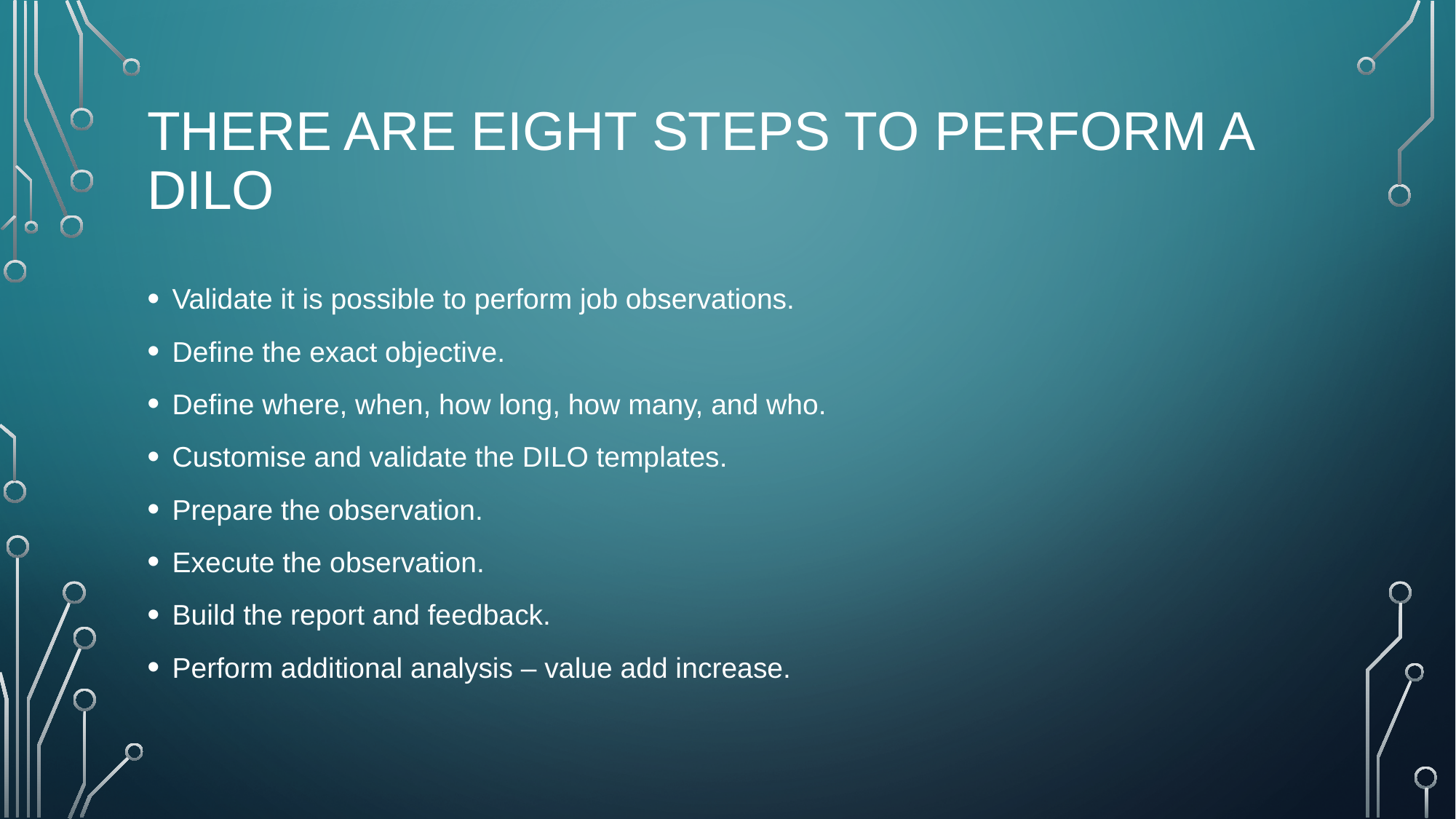

# There are eight steps to perform a dilo
Validate it is possible to perform job observations.
Define the exact objective.
Define where, when, how long, how many, and who.
Customise and validate the DILO templates.
Prepare the observation.
Execute the observation.
Build the report and feedback.
Perform additional analysis – value add increase.